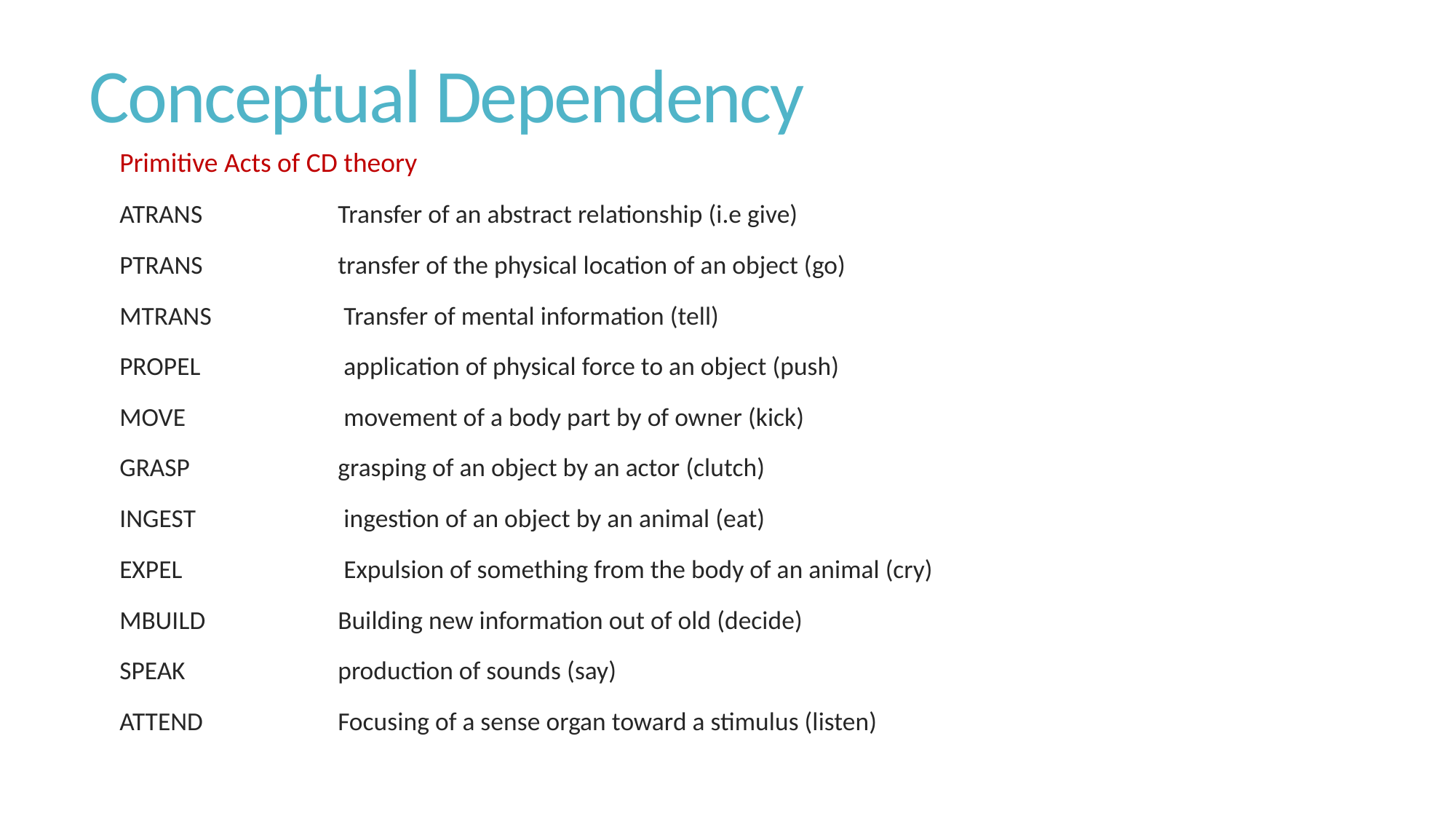

# Conceptual Dependency
Primitive Acts of CD theory
ATRANS 		Transfer of an abstract relationship (i.e give)
PTRANS 		transfer of the physical location of an object (go)
MTRANS 		 Transfer of mental information (tell)
PROPEL 		 application of physical force to an object (push)
MOVE 		 movement of a body part by of owner (kick)
GRASP 		grasping of an object by an actor (clutch)
INGEST 		 ingestion of an object by an animal (eat)
EXPEL 		 Expulsion of something from the body of an animal (cry)
MBUILD 		Building new information out of old (decide)
SPEAK 		production of sounds (say)
ATTEND 		Focusing of a sense organ toward a stimulus (listen)